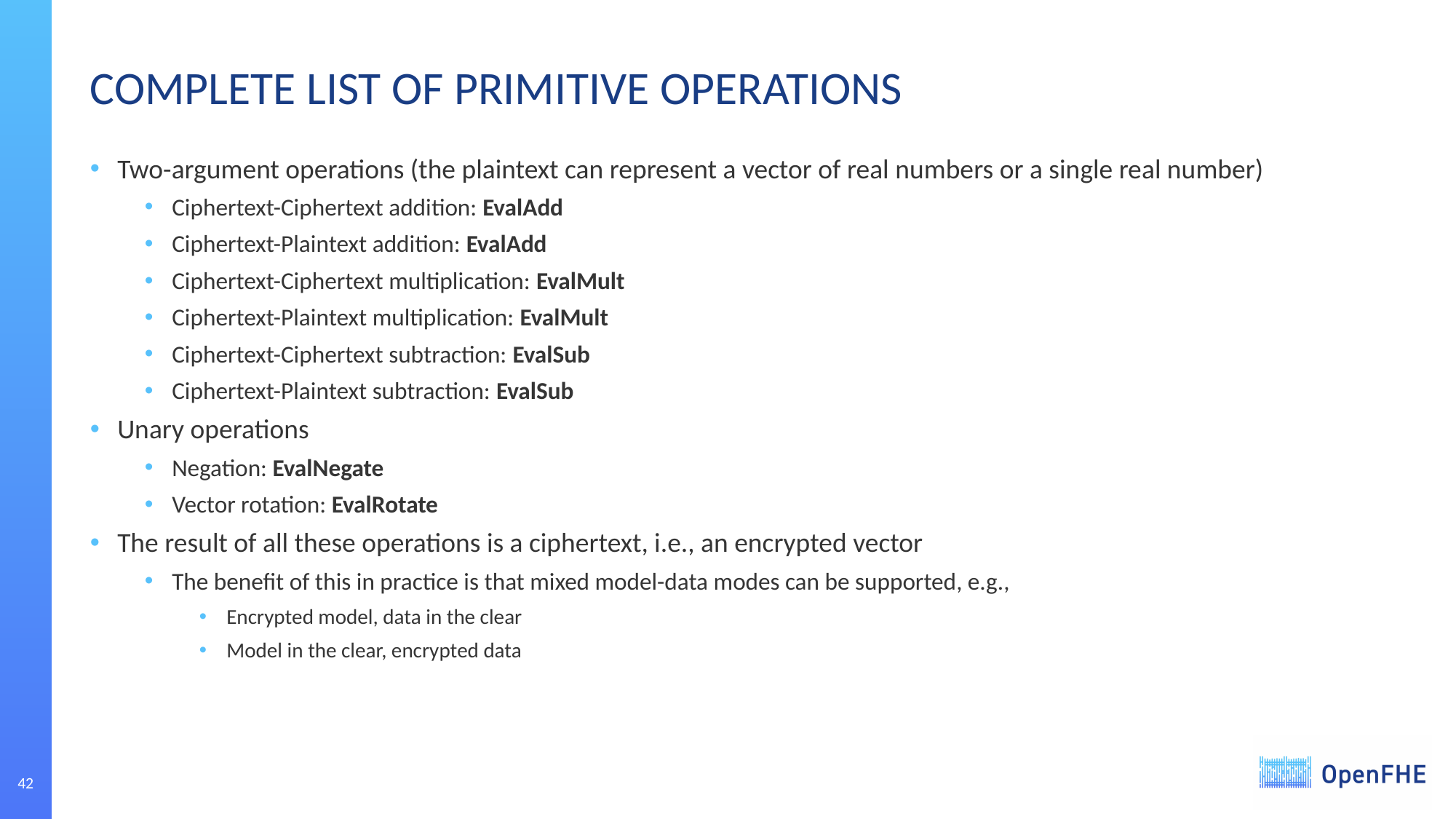

# COMPLETE LIST OF PRIMITIVE OPERATIONS
Two-argument operations (the plaintext can represent a vector of real numbers or a single real number)
Ciphertext-Ciphertext addition: EvalAdd
Ciphertext-Plaintext addition: EvalAdd
Ciphertext-Ciphertext multiplication: EvalMult
Ciphertext-Plaintext multiplication: EvalMult
Ciphertext-Ciphertext subtraction: EvalSub
Ciphertext-Plaintext subtraction: EvalSub
Unary operations
Negation: EvalNegate
Vector rotation: EvalRotate
The result of all these operations is a ciphertext, i.e., an encrypted vector
The benefit of this in practice is that mixed model-data modes can be supported, e.g.,
Encrypted model, data in the clear
Model in the clear, encrypted data